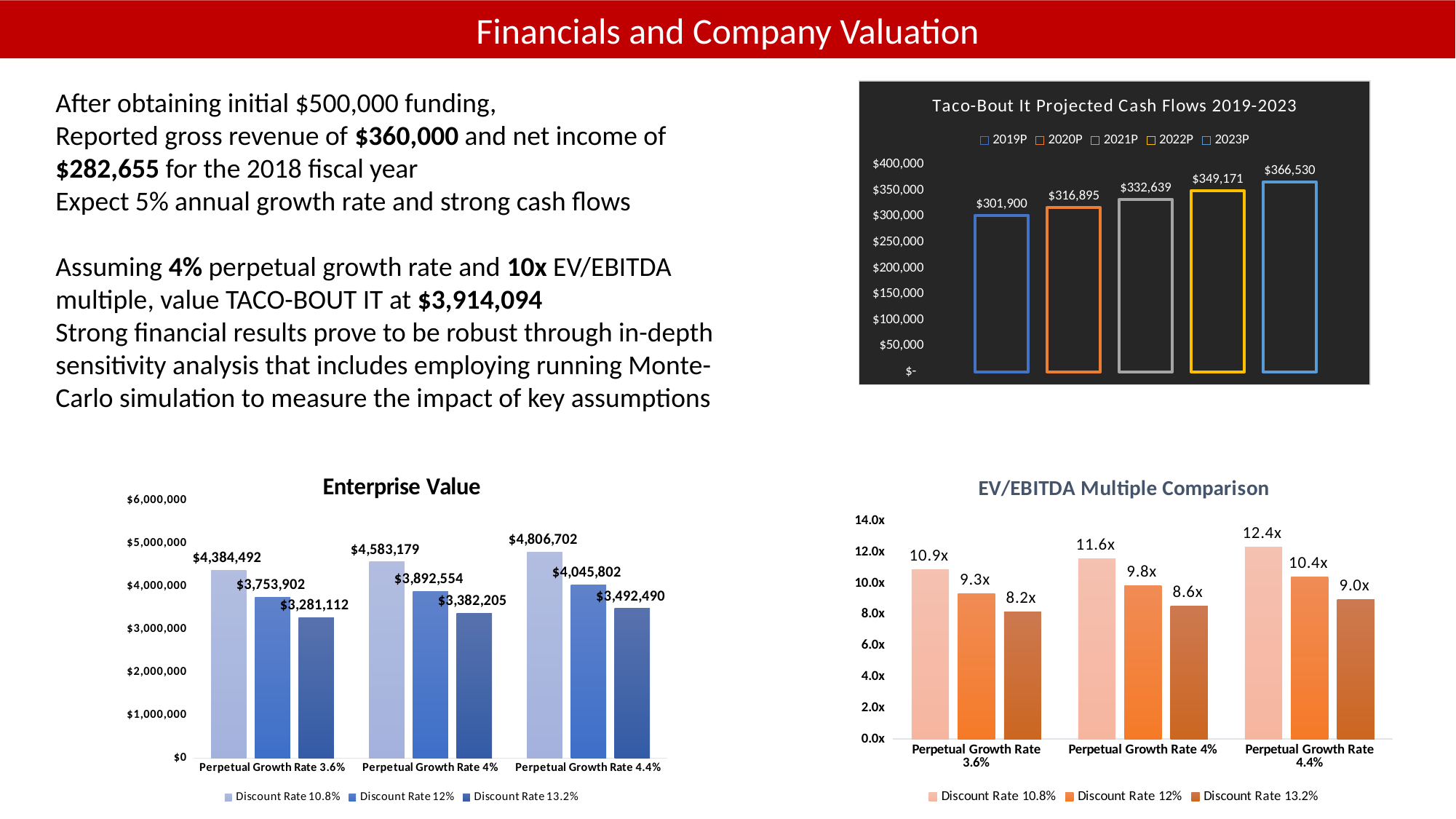

Financials and Company Valuation
After obtaining initial $500,000 funding,
Reported gross revenue of $360,000 and net income of $282,655 for the 2018 fiscal year
Expect 5% annual growth rate and strong cash flows

Assuming 4% perpetual growth rate and 10x EV/EBITDA multiple, value TACO-BOUT IT at $3,914,094
Strong financial results prove to be robust through in-depth sensitivity analysis that includes employing running Monte-Carlo simulation to measure the impact of key assumptions

### Chart:

| Category | 2019P | 2020P | 2021P | 2022P | 2023P |
|---|---|---|---|---|---|
| 2019,2020,2021,2022,2023 | 301899.5785810977 | 316894.55751015263 | 332639.28538566025 | 349171.2496549433 | 366529.8121376905 |

### Chart: Enterprise Value

| Category | Discount Rate 10.8% | Discount Rate 12% | Discount Rate 13.2% |
|---|---|---|---|
| Perpetual Growth Rate 3.6% | 4384492.4947101325 | 3753901.761882813 | 3281111.6975483177 |
| Perpetual Growth Rate 4% | 4583179.216802627 | 3892554.3344350928 | 3382205.499020066 |
| Perpetual Growth Rate 4.4% | 4806701.779156682 | 4045801.914624453 | 3492489.6460801545 |

### Chart: EV/EBITDA Multiple Comparison

| Category | Discount Rate 10.8% | Discount Rate 12% | Discount Rate 13.2% |
|---|---|---|---|
| Perpetual Growth Rate 3.6% | 10.89478527681371 | 9.338387380126038 | 8.171088957610282 |
| Perpetual Growth Rate 4% | 11.58019420746949 | 9.843165076349068 | 8.559273979433971 |
| Perpetual Growth Rate 4.4% | 12.351279254457241 | 10.401077266911363 | 8.982748548696177 |